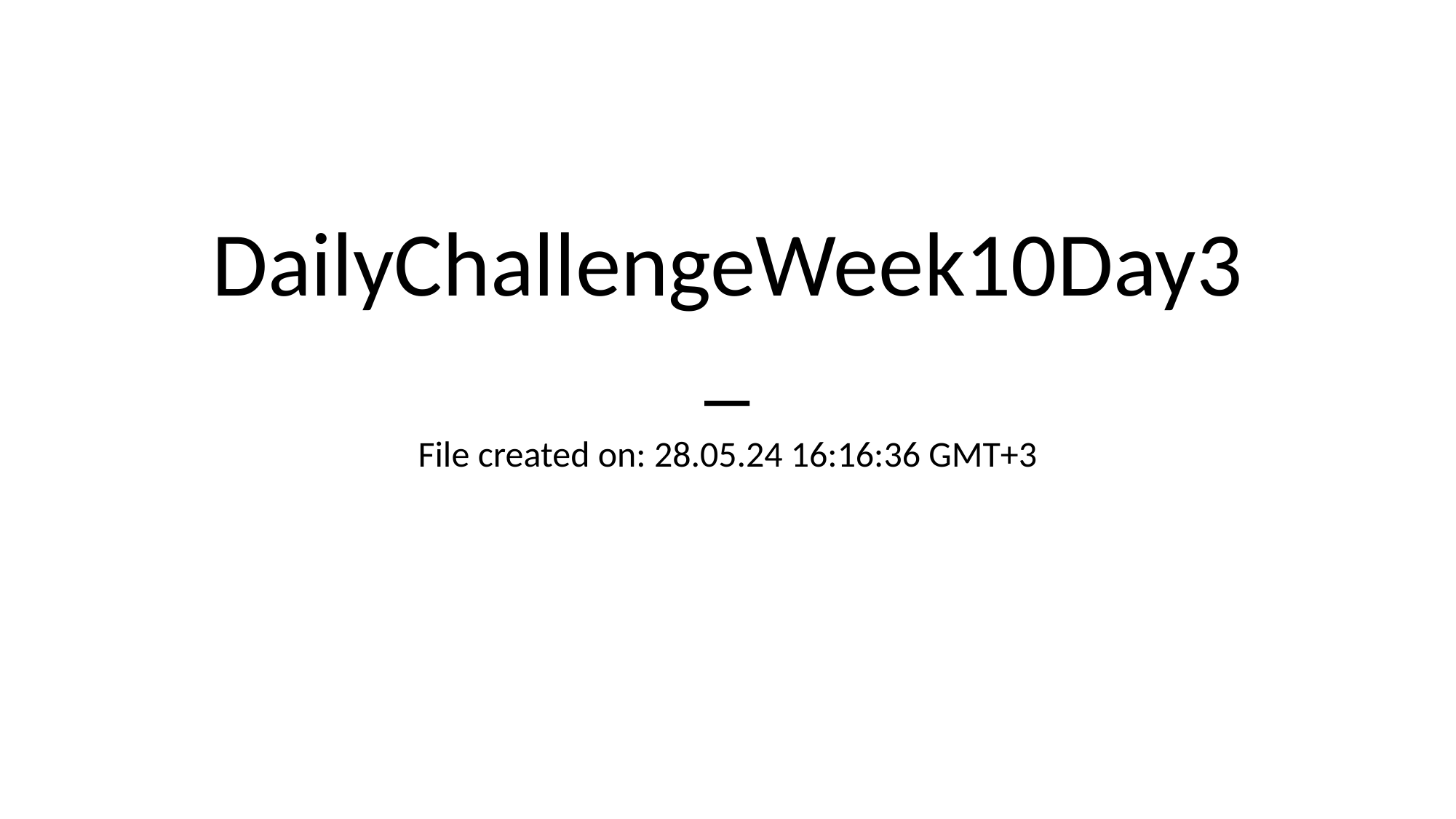

# DailyChallengeWeek10Day3_
File created on: 28.05.24 16:16:36 GMT+3